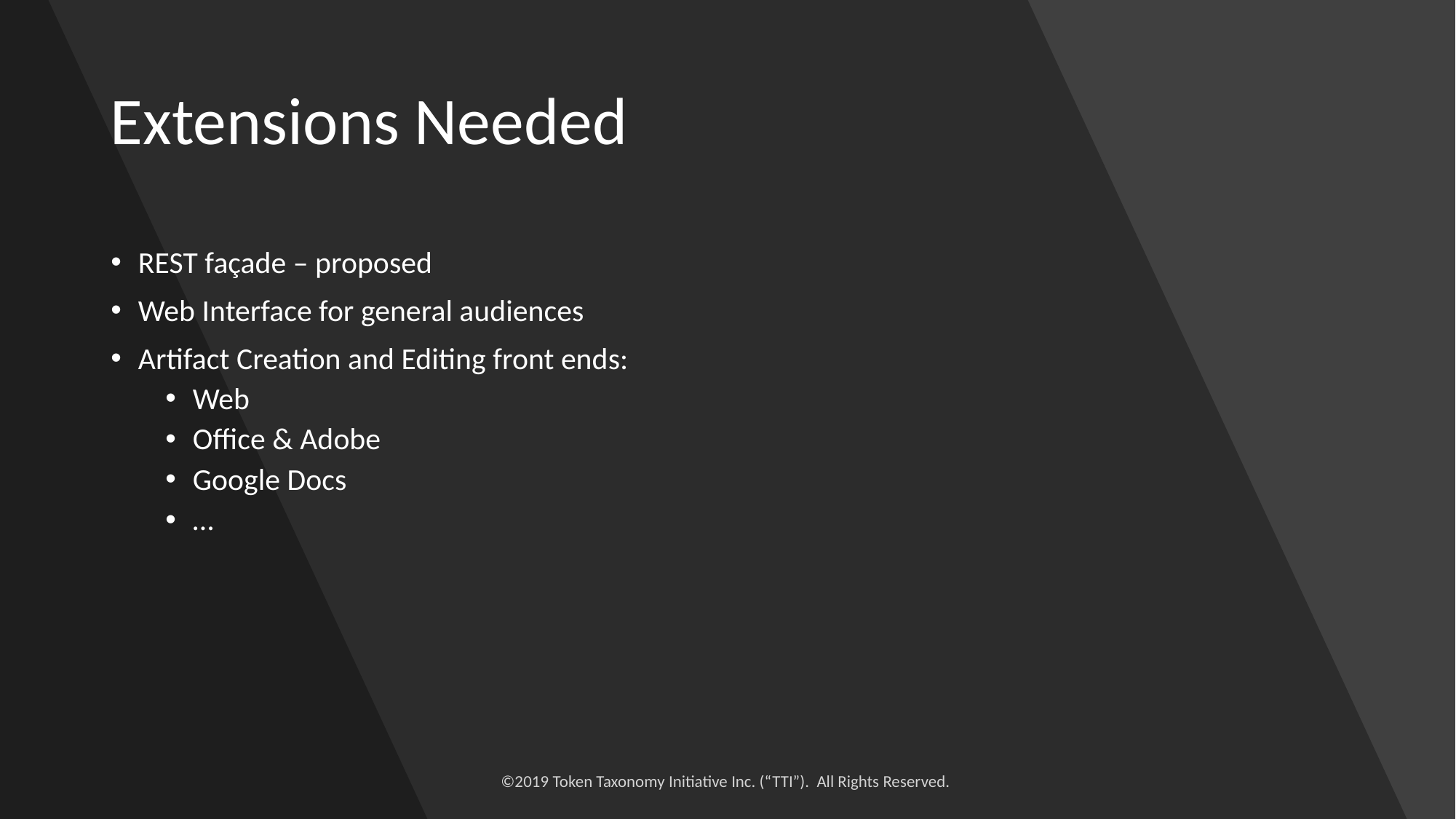

# Extensions Needed
REST façade – proposed
Web Interface for general audiences
Artifact Creation and Editing front ends:
Web
Office & Adobe
Google Docs
…
©2019 Token Taxonomy Initiative Inc. (“TTI”).  All Rights Reserved.